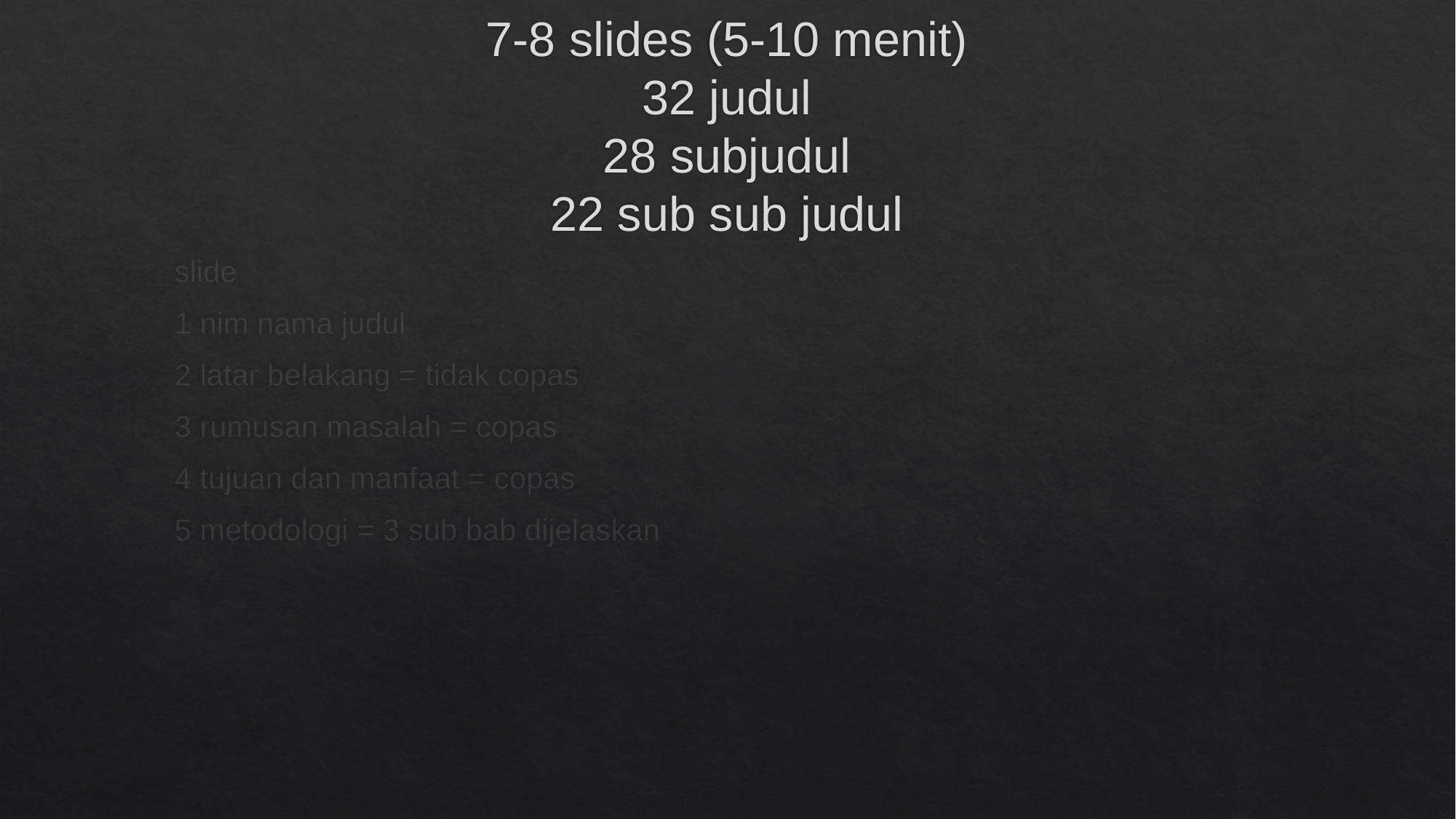

# 7-8 slides (5-10 menit) 32 judul 28 subjudul 22 sub sub judul
slide
1 nim nama judul
2 latar belakang = tidak copas
3 rumusan masalah = copas
4 tujuan dan manfaat = copas
5 metodologi = 3 sub bab dijelaskan